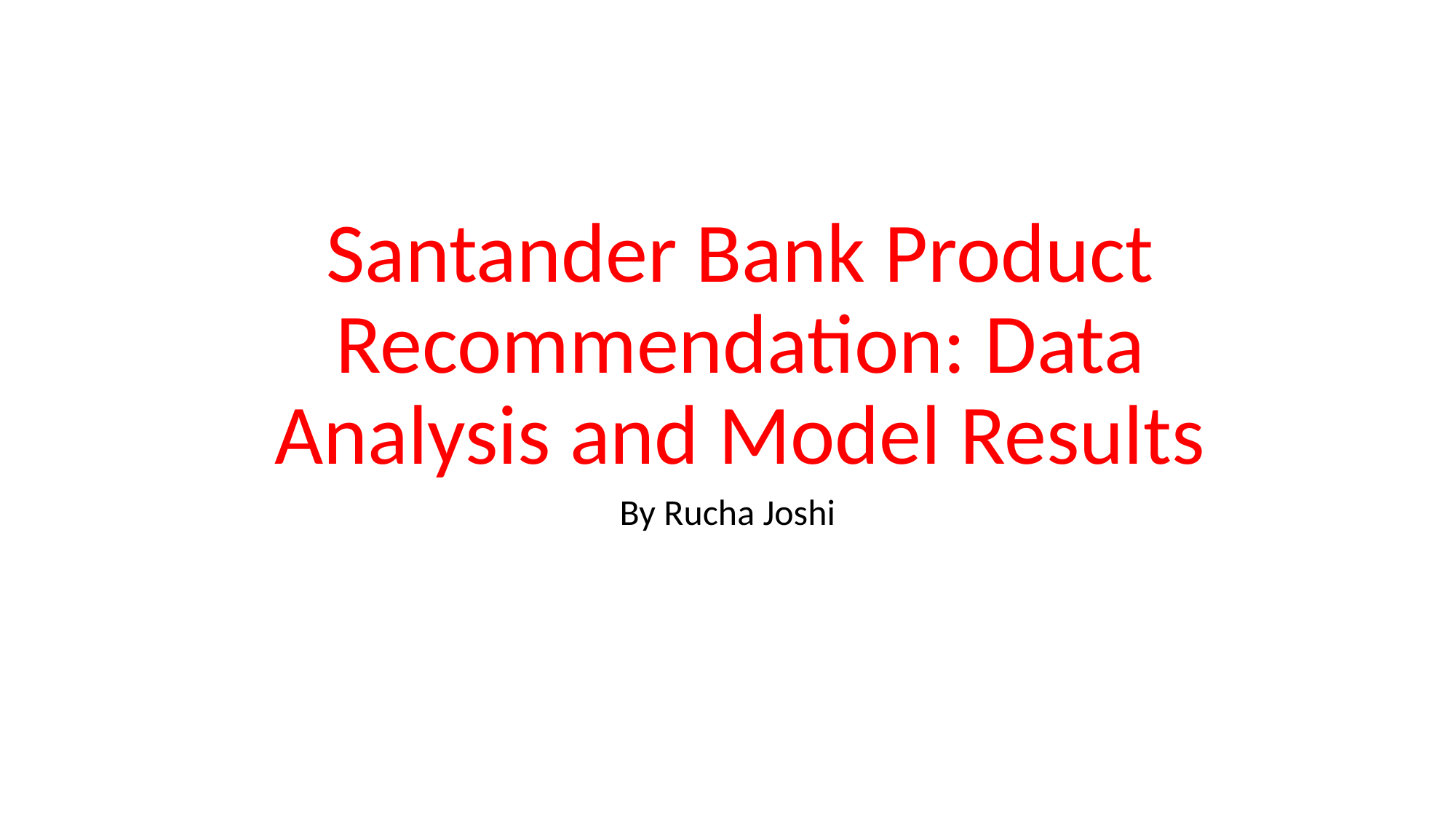

# Santander Bank Product Recommendation: Data Analysis and Model Results
By Rucha Joshi